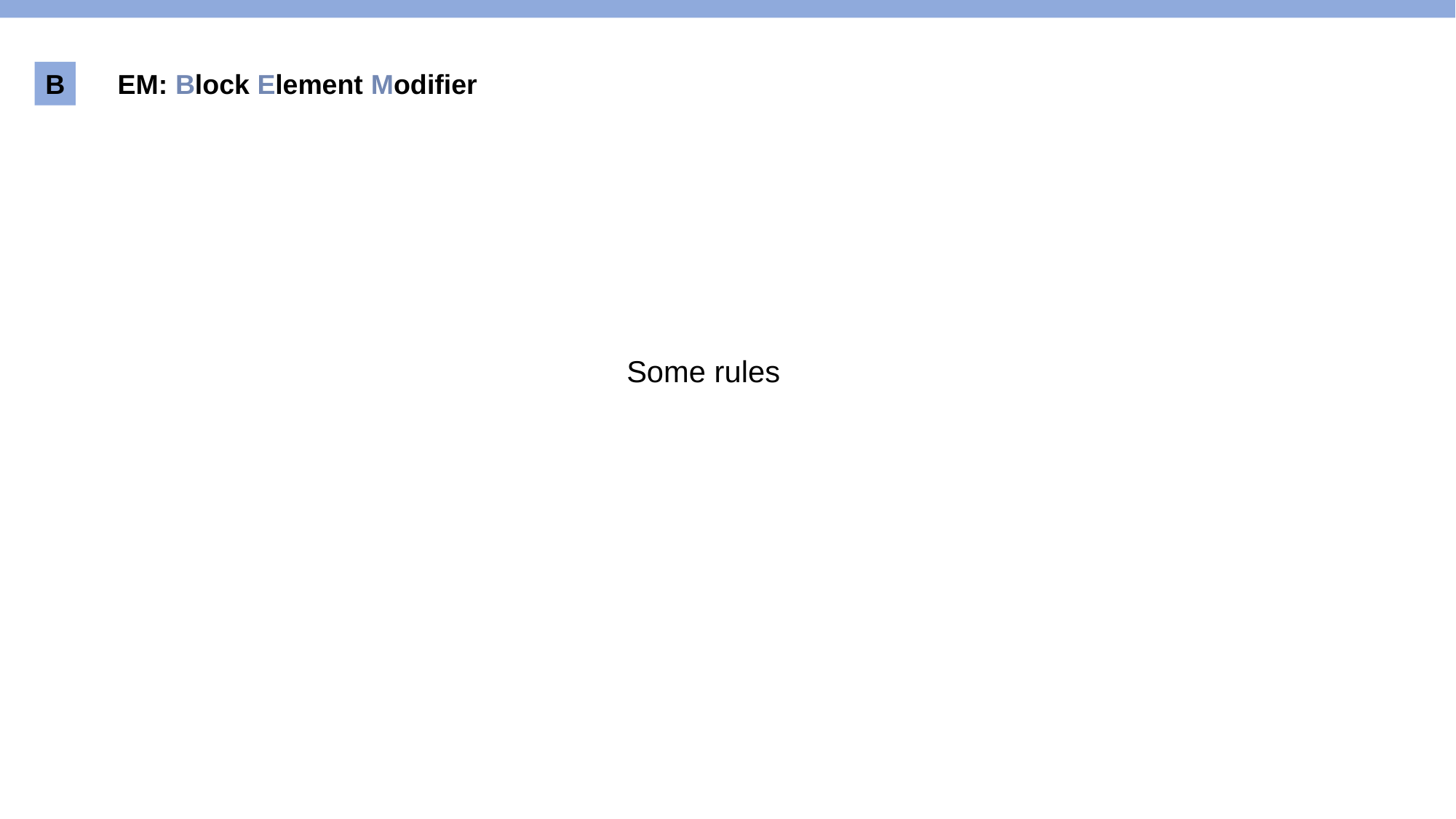

B
EM: Block Element Modifier
Some rules